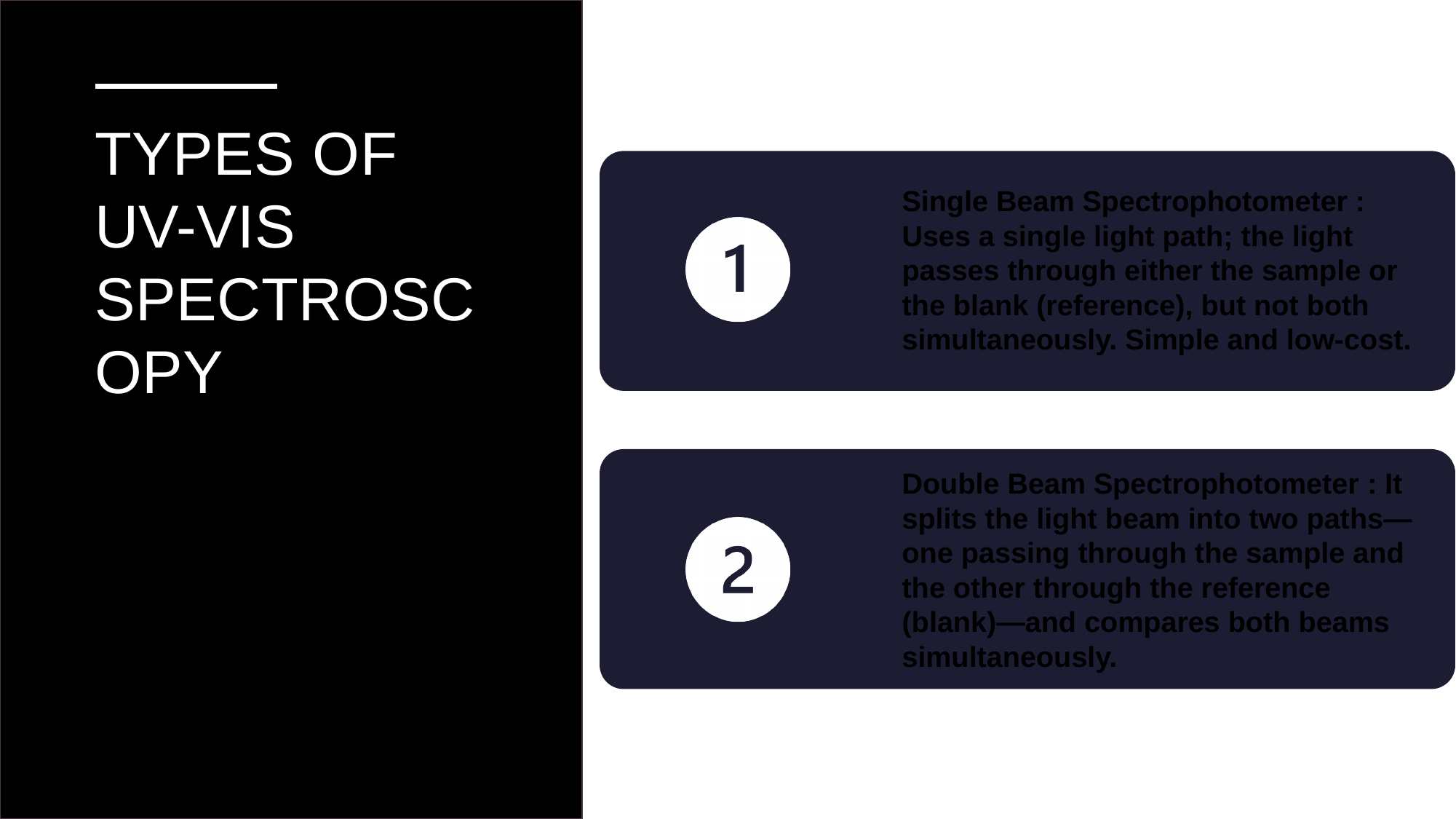

Single Beam Spectrophotometer : Uses a single light path; the light passes through either the sample or the blank (reference), but not both simultaneously. Simple and low-cost.
Double Beam Spectrophotometer : It splits the light beam into two paths—one passing through the sample and the other through the reference (blank)—and compares both beams simultaneously.
# Types of uv-vis spectroscopy